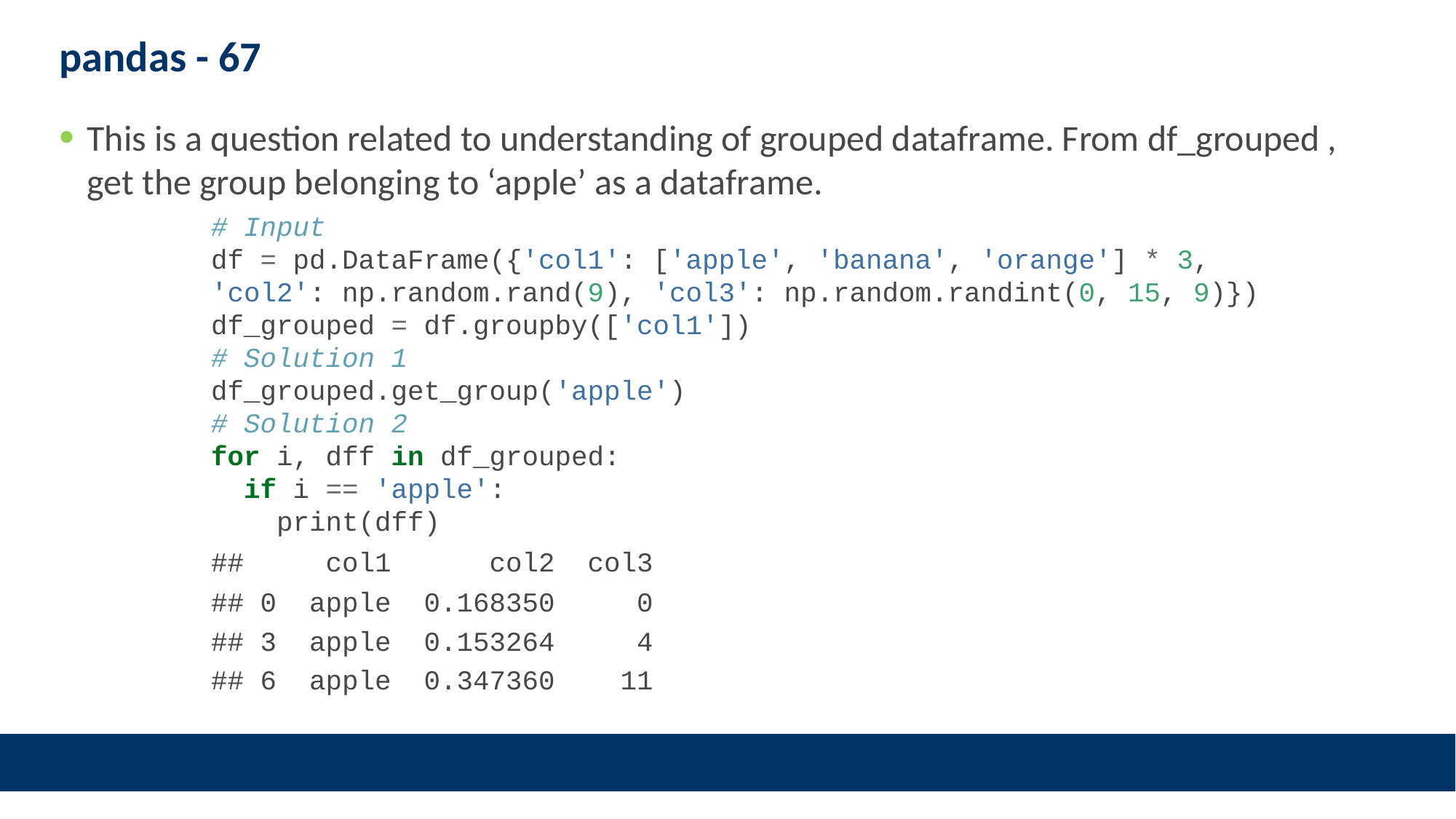

# pandas - 67
This is a question related to understanding of grouped dataframe. From df_grouped , get the group belonging to ‘apple’ as a dataframe.
# Input df = pd.DataFrame({'col1': ['apple', 'banana', 'orange'] * 3, 'col2': np.random.rand(9), 'col3': np.random.randint(0, 15, 9)}) df_grouped = df.groupby(['col1']) # Solution 1 df_grouped.get_group('apple') # Solution 2 for i, dff in df_grouped: if i == 'apple': print(dff)
##     col1      col2  col3
## 0  apple  0.168350     0
## 3  apple  0.153264     4
## 6  apple  0.347360    11